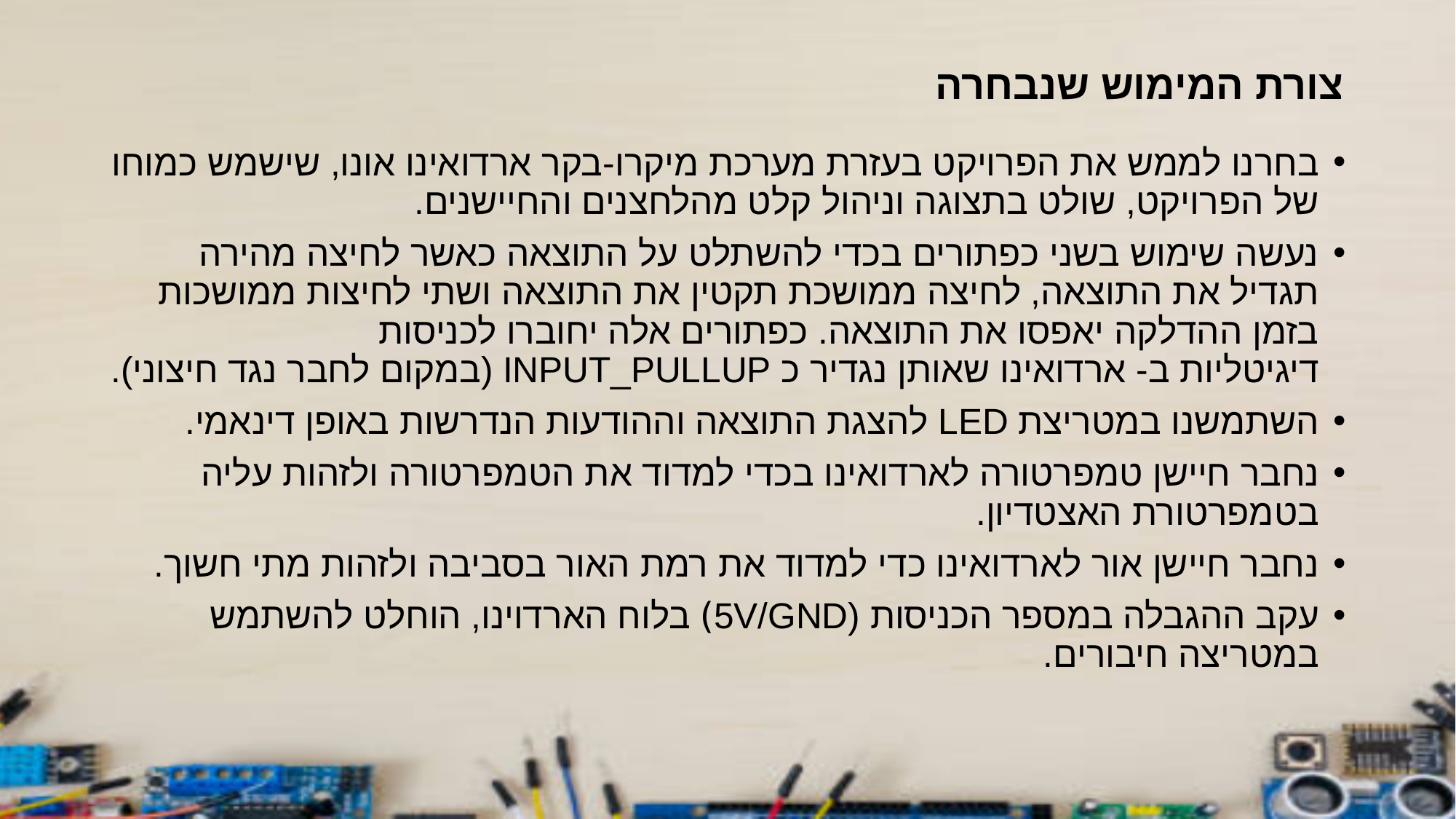

# צורת המימוש שנבחרה
בחרנו לממש את הפרויקט בעזרת מערכת מיקרו-בקר ארדואינו אונו, שישמש כמוחו של הפרויקט, שולט בתצוגה וניהול קלט מהלחצנים והחיישנים.
נעשה שימוש בשני כפתורים בכדי להשתלט על התוצאה כאשר לחיצה מהירה תגדיל את התוצאה, לחיצה ממושכת תקטין את התוצאה ושתי לחיצות ממושכות בזמן ההדלקה יאפסו את התוצאה. כפתורים אלה יחוברו לכניסות דיגיטליות ב- ארדואינו שאותן נגדיר כ INPUT_PULLUP (במקום לחבר נגד חיצוני).
השתמשנו במטריצת LED להצגת התוצאה וההודעות הנדרשות באופן דינאמי.
נחבר חיישן טמפרטורה לארדואינו בכדי למדוד את הטמפרטורה ולזהות עליה בטמפרטורת האצטדיון.
נחבר חיישן אור לארדואינו כדי למדוד את רמת האור בסביבה ולזהות מתי חשוך.
עקב ההגבלה במספר הכניסות (5V/GND) בלוח הארדוינו, הוחלט להשתמש במטריצה חיבורים.